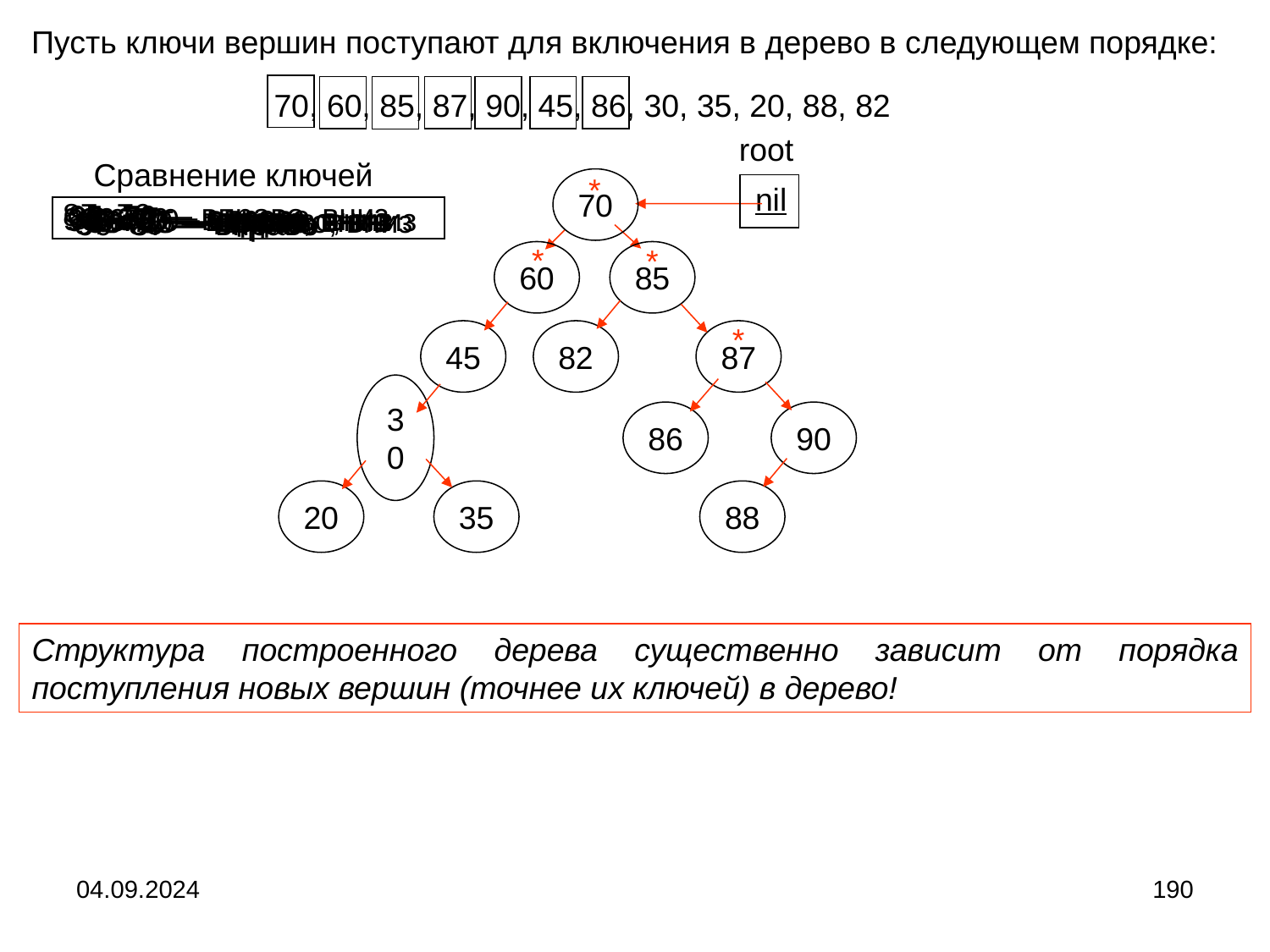

Пусть ключи вершин поступают для включения в дерево в следующем порядке:

70, 60, 85, 87, 90, 45, 86, 30, 35, 20, 88, 82
root
Сравнение ключей
*
70
nil

87>70 ― вправо, вниз
85>70 ― вправо
86<87 ― влево
90>85 ― вправо, вниз
60<70 ― влево
90>70 ― вправо, вниз
86>70 ― вправо, вниз
45<70 ― влево, вниз
86>85 ― вправо, вниз
45<60 ― влево
87>85 ― вправо

90>87 ― вправо

*
*
60
85

*
45
82
87

30
86
90

20
35
88
Структура построенного дерева существенно зависит от порядка поступления новых вершин (точнее их ключей) в дерево!
04.09.2024
190